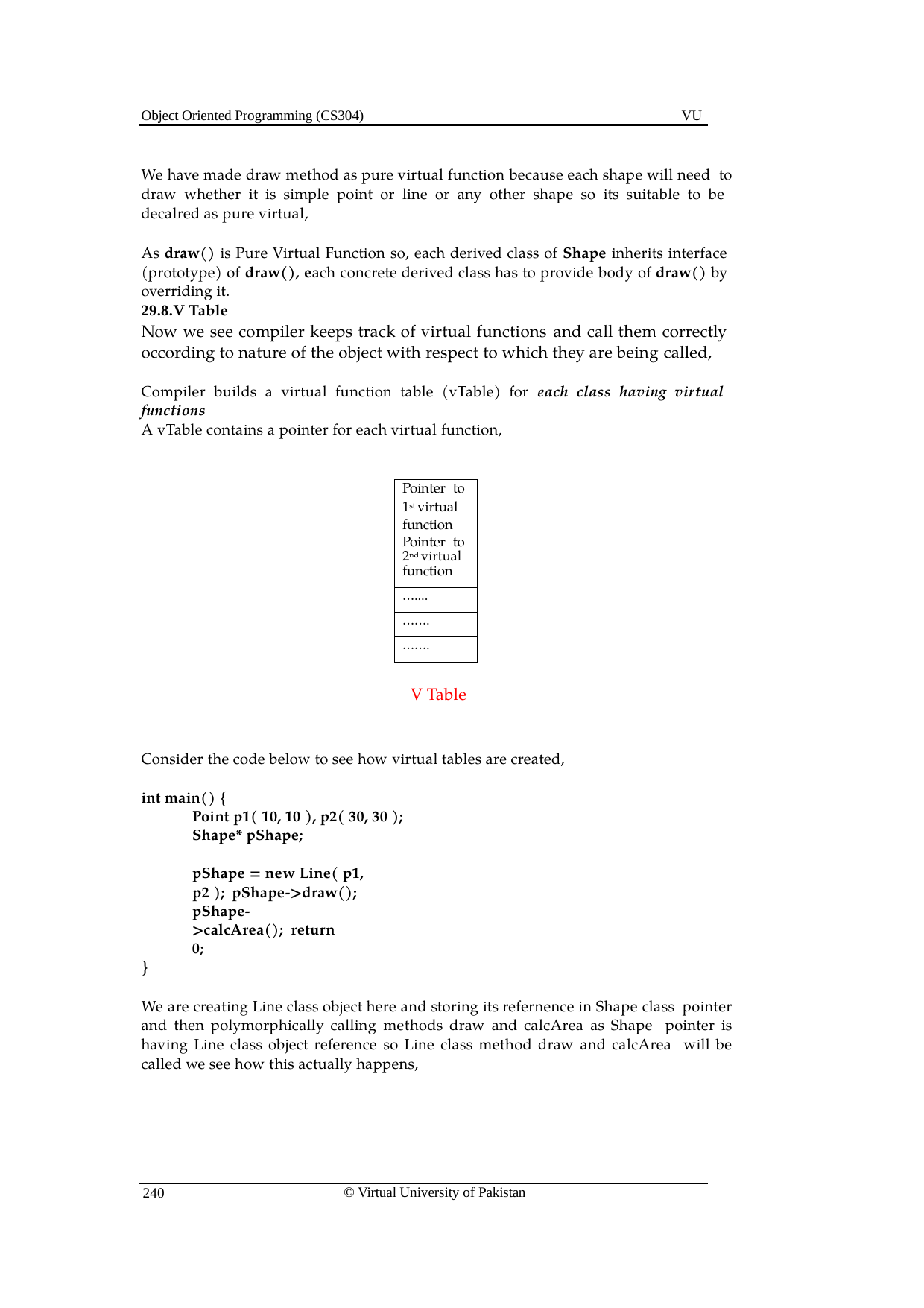

Object Oriented Programming (CS304)
VU

We have made draw method as pure virtual function because each shape will need  to draw whether it is simple point or line or any other shape so its suitable to be  decalred as pure virtual,

As draw() is Pure Virtual Function so, each derived class of Shape inherits interface  (prototype) of draw(), each concrete derived class has to provide body of draw() by  overriding it.
29.8.V Table
Now we see compiler keeps track of virtual functions and call them correctly  occording to nature of the object with respect to which they are being called,

Compiler builds a virtual function table (vTable) for each class having virtual  functions
A vTable contains a pointer for each virtual function,
| Pointer to 1st virtual function |
| --- |
| Pointer to 2nd virtual function |
| ….... |
| ……. |
| ……. |
V Table

Consider the code below to see how virtual tables are created,

int main() {
Point p1( 10, 10 ), p2( 30, 30 );
Shape* pShape;

pShape = new Line( p1, p2 );  pShape->draw();
pShape->calcArea();  return 0;
}

We are creating Line class object here and storing its refernence in Shape class  pointer and then polymorphically calling methods draw and calcArea as Shape  pointer is having Line class object reference so Line class method draw and calcArea  will be called we see how this actually happens,
© Virtual University of Pakistan

240